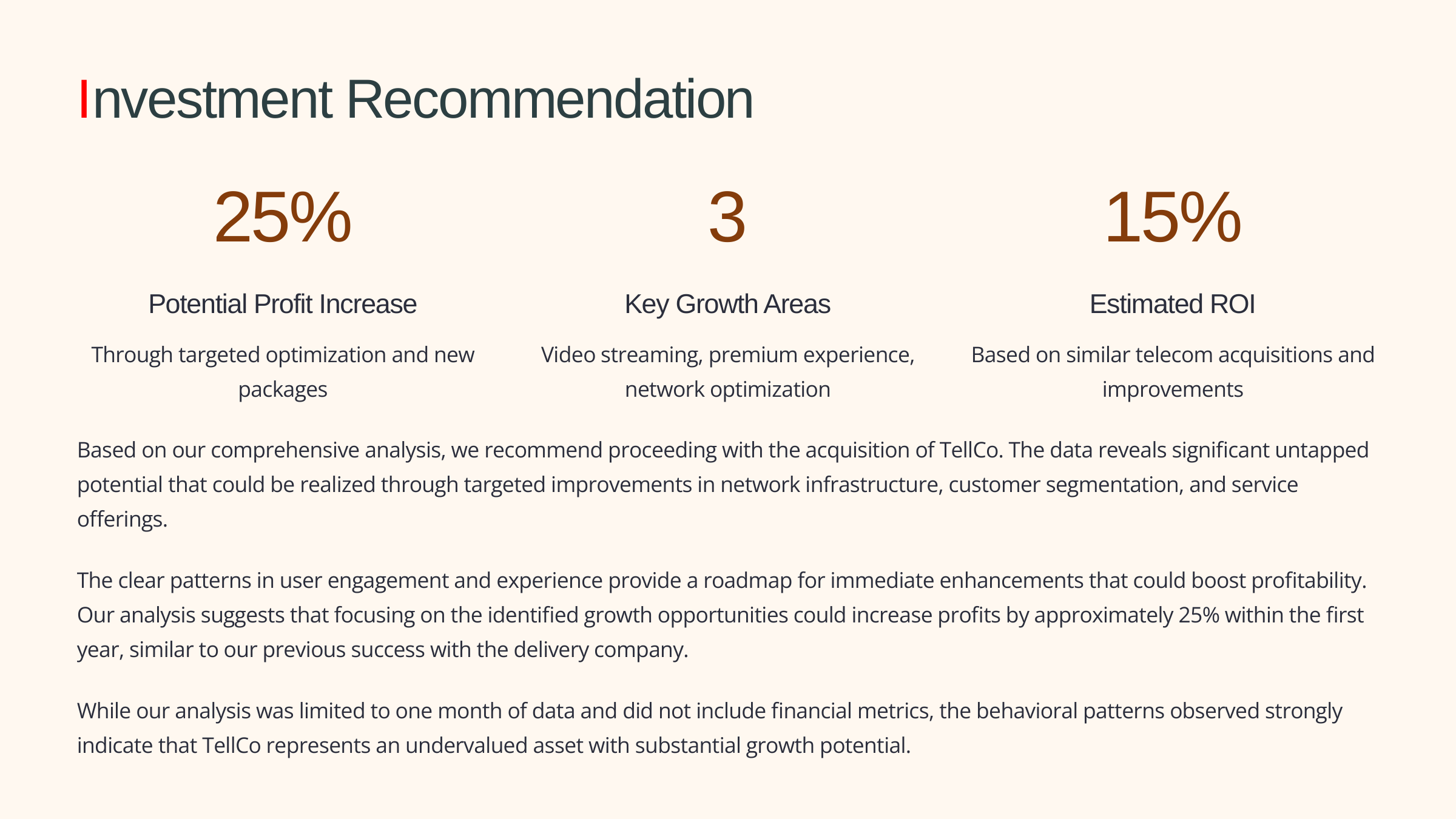

Investment Recommendation
25%
3
15%
Potential Profit Increase
Key Growth Areas
Estimated ROI
Through targeted optimization and new packages
Video streaming, premium experience, network optimization
Based on similar telecom acquisitions and improvements
Based on our comprehensive analysis, we recommend proceeding with the acquisition of TellCo. The data reveals significant untapped potential that could be realized through targeted improvements in network infrastructure, customer segmentation, and service offerings.
The clear patterns in user engagement and experience provide a roadmap for immediate enhancements that could boost profitability. Our analysis suggests that focusing on the identified growth opportunities could increase profits by approximately 25% within the first year, similar to our previous success with the delivery company.
While our analysis was limited to one month of data and did not include financial metrics, the behavioral patterns observed strongly indicate that TellCo represents an undervalued asset with substantial growth potential.